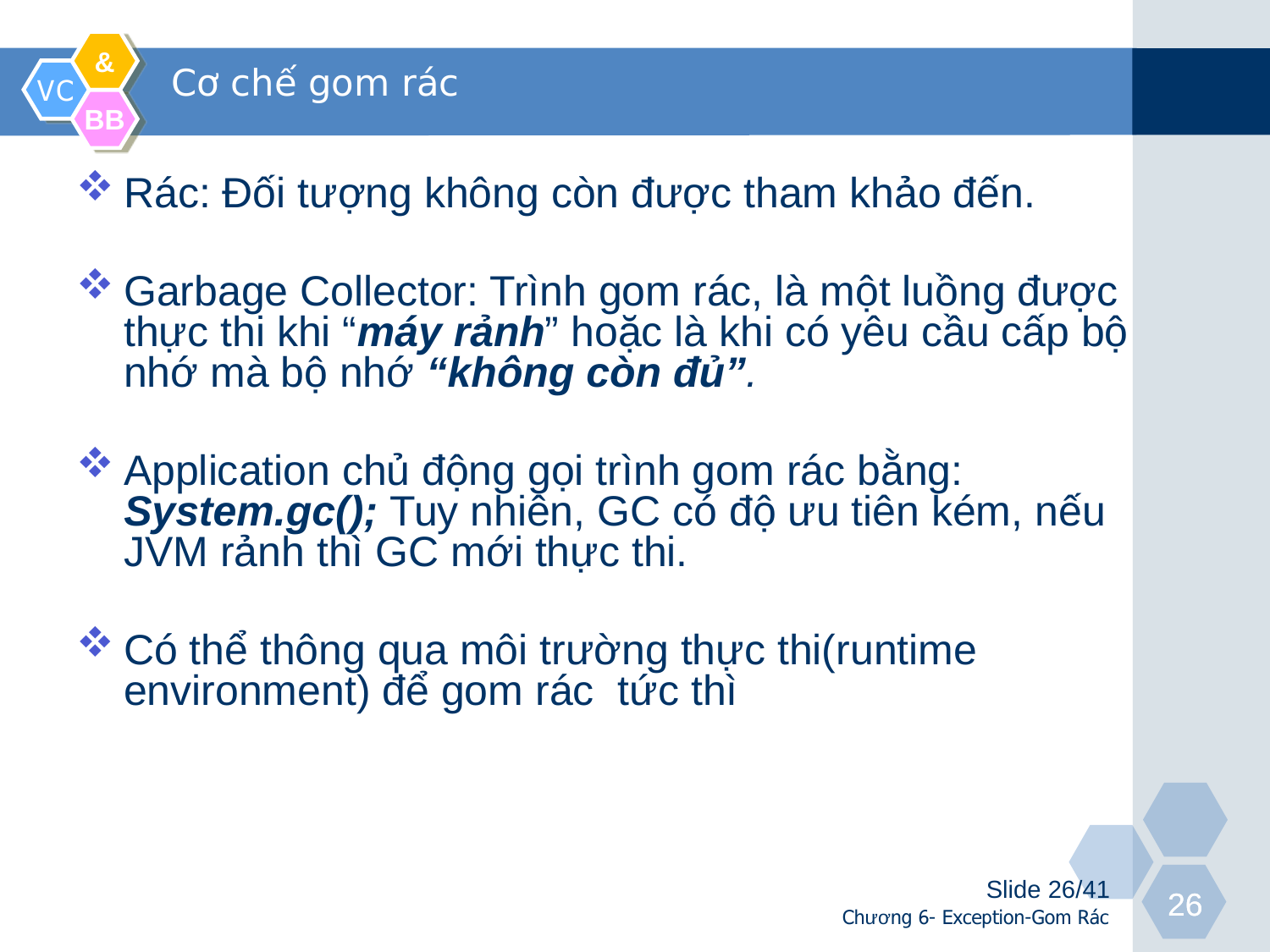

# Cơ chế gom rác
Rác: Đối tượng không còn được tham khảo đến.

Garbage Collector: Trình gom rác, là một luồng được thực thi khi “máy rảnh” hoặc là khi có yêu cầu cấp bộ nhớ mà bộ nhớ “không còn đủ”.

Application chủ động gọi trình gom rác bằng: System.gc(); Tuy nhiên, GC có độ ưu tiên kém, nếu JVM rảnh thì GC mới thực thi.

Có thể thông qua môi trường thực thi(runtime  environment) để gom rác  tức thì

Slide 26/41
Chương 6- Exception-Gom Rác